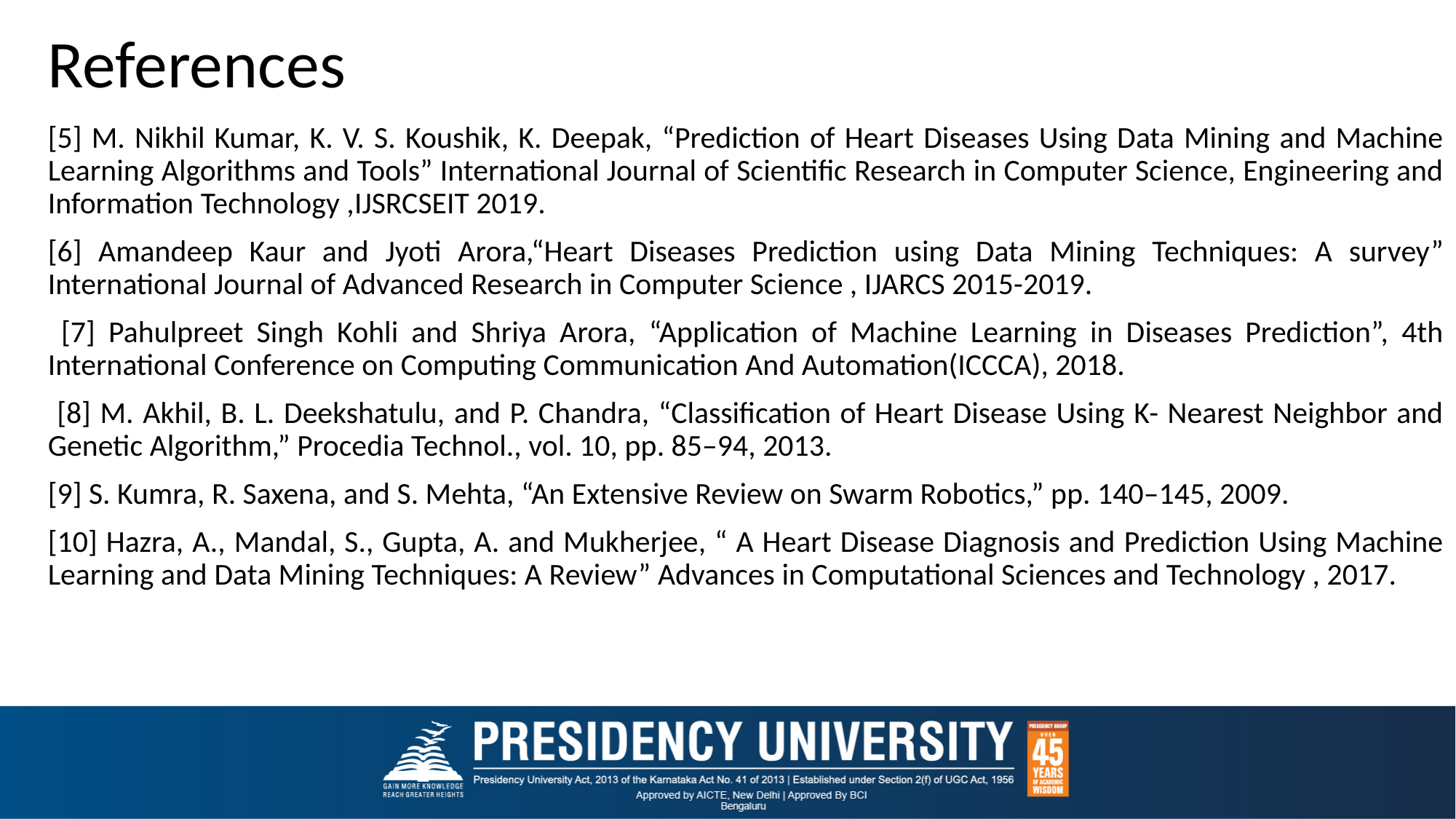

# References
[5] M. Nikhil Kumar, K. V. S. Koushik, K. Deepak, “Prediction of Heart Diseases Using Data Mining and Machine Learning Algorithms and Tools” International Journal of Scientific Research in Computer Science, Engineering and Information Technology ,IJSRCSEIT 2019.
[6] Amandeep Kaur and Jyoti Arora,“Heart Diseases Prediction using Data Mining Techniques: A survey” International Journal of Advanced Research in Computer Science , IJARCS 2015-2019.
 [7] Pahulpreet Singh Kohli and Shriya Arora, “Application of Machine Learning in Diseases Prediction”, 4th International Conference on Computing Communication And Automation(ICCCA), 2018.
 [8] M. Akhil, B. L. Deekshatulu, and P. Chandra, “Classification of Heart Disease Using K- Nearest Neighbor and Genetic Algorithm,” Procedia Technol., vol. 10, pp. 85–94, 2013.
[9] S. Kumra, R. Saxena, and S. Mehta, “An Extensive Review on Swarm Robotics,” pp. 140–145, 2009.
[10] Hazra, A., Mandal, S., Gupta, A. and Mukherjee, “ A Heart Disease Diagnosis and Prediction Using Machine Learning and Data Mining Techniques: A Review” Advances in Computational Sciences and Technology , 2017.